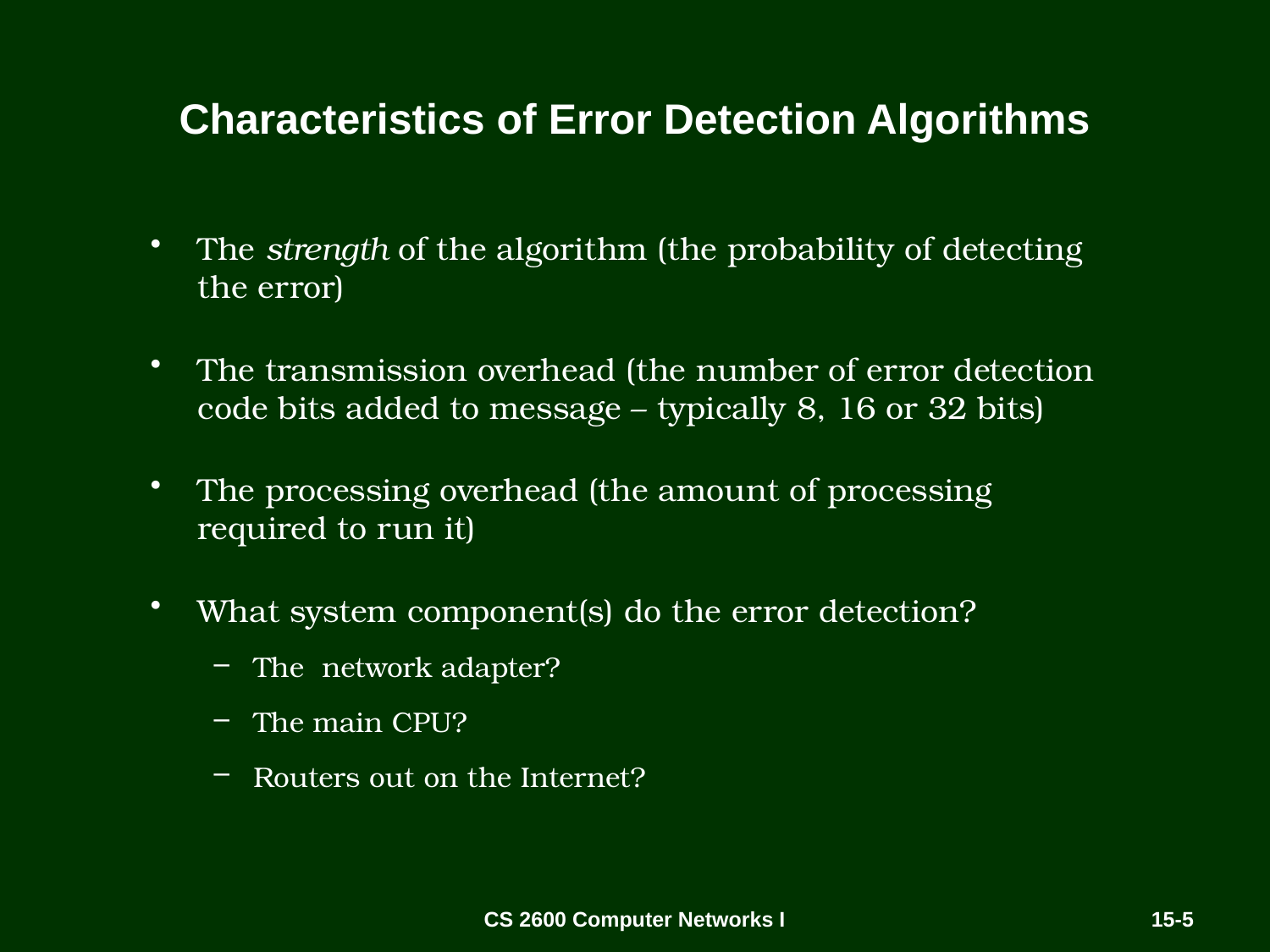

# Characteristics of Error Detection Algorithms
The strength of the algorithm (the probability of detecting the error)
The transmission overhead (the number of error detection code bits added to message – typically 8, 16 or 32 bits)
The processing overhead (the amount of processing required to run it)
What system component(s) do the error detection?
The  network adapter?
The main CPU?
Routers out on the Internet?
CS 2600 Computer Networks I
15-5